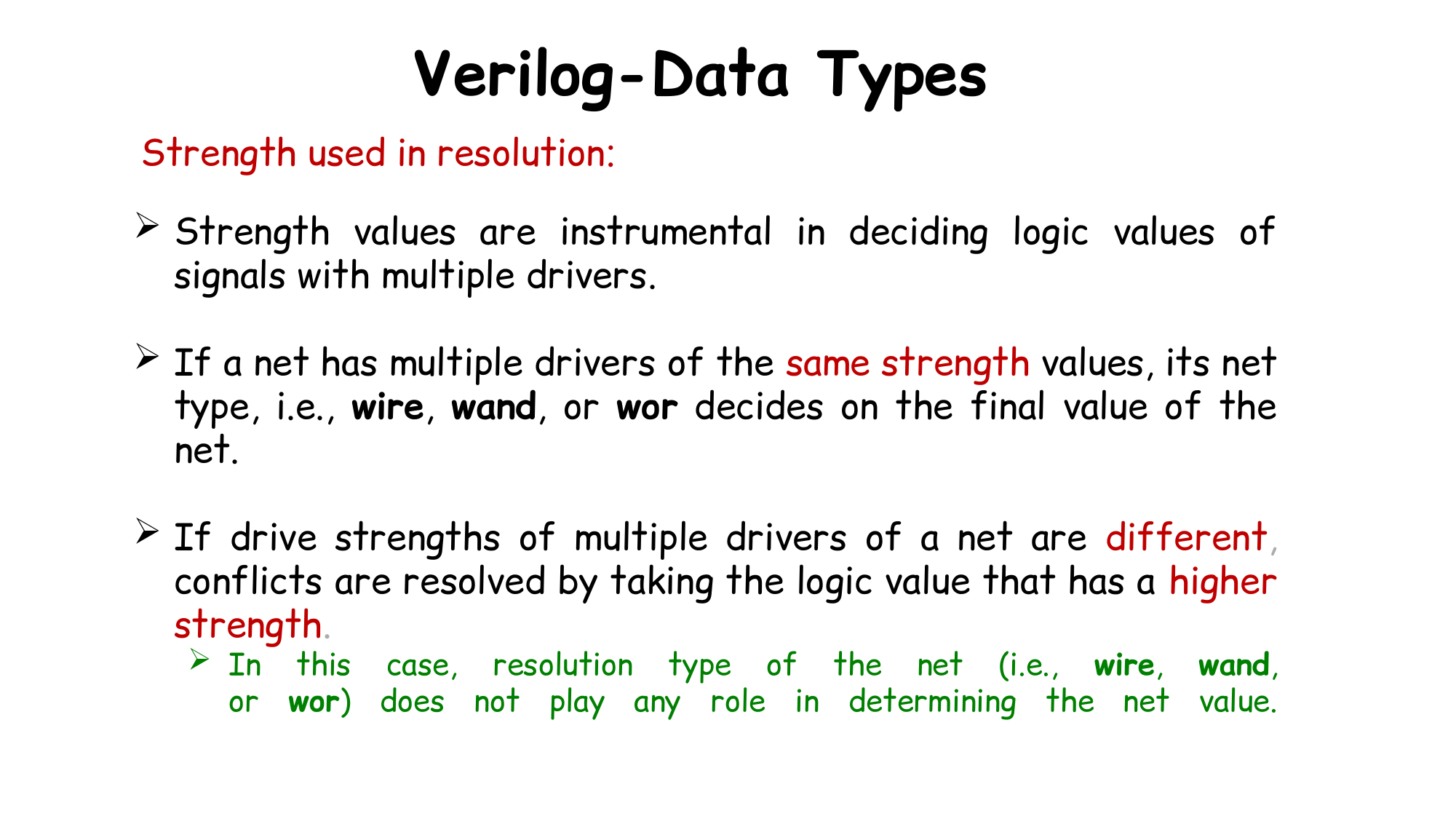

Verilog-Data Types
Strength used in resolution:

Strength values are instrumental in deciding logic values of signals with multiple drivers.

If a net has multiple drivers of the same strength values, its net type, i.e., wire, wand, or wor decides on the final value of the net.

If drive strengths of multiple drivers of a net are different, conflicts are resolved by taking the logic value that has a higher strength.
In this case, resolution type of the net (i.e., wire, wand,
or wor) does not play any role in determining the net value.